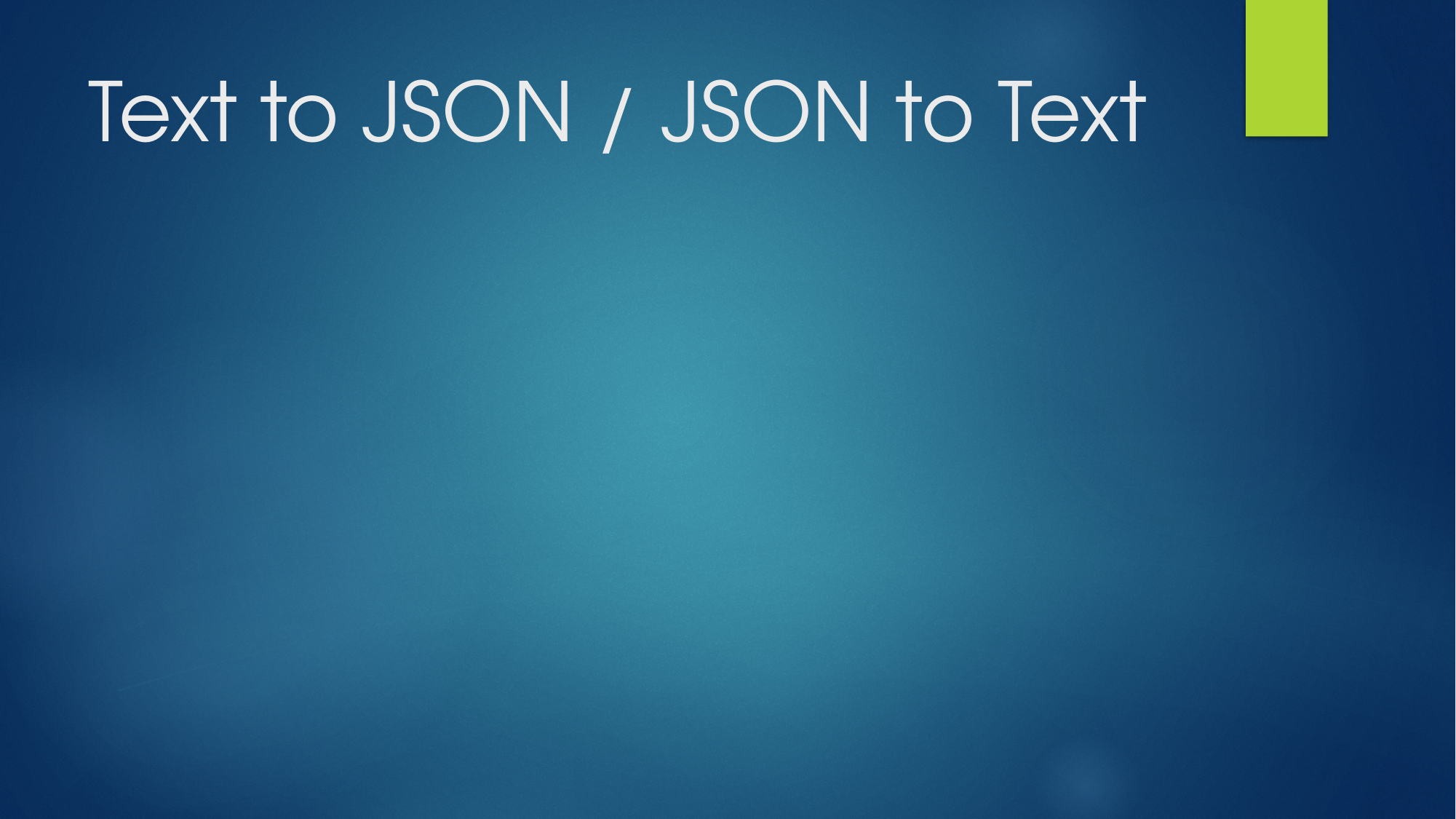

# Text to JSON / JSON to Text